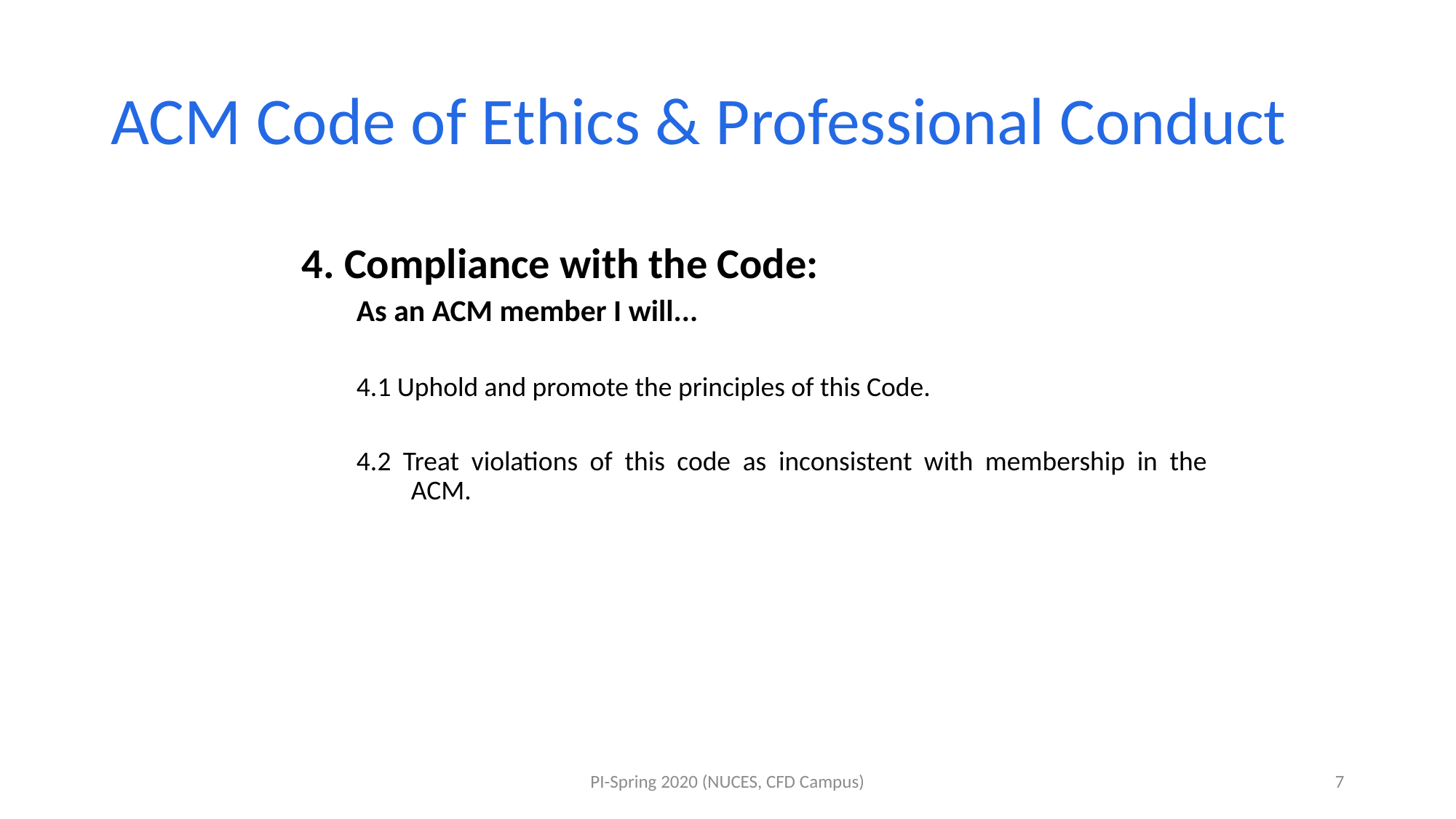

# ACM Code of Ethics & Professional Conduct
4. Compliance with the Code:
As an ACM member I will...

4.1 Uphold and promote the principles of this Code.

4.2 Treat violations of this code as inconsistent with membership in the ACM.
PI-Spring 2020 (NUCES, CFD Campus)
7